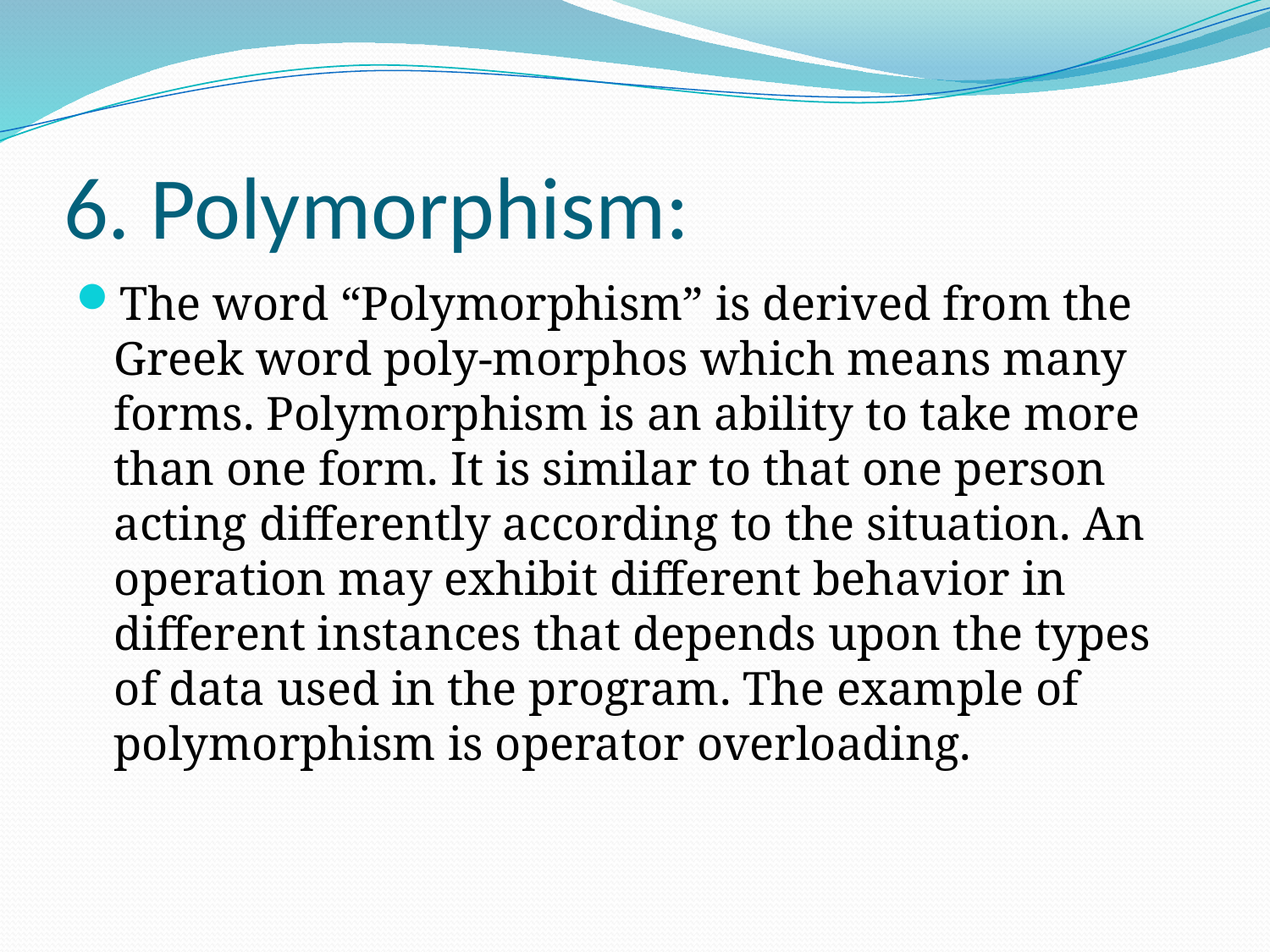

# 6. Polymorphism:
The word “Polymorphism” is derived from the Greek word poly-morphos which means many forms. Polymorphism is an ability to take more than one form. It is similar to that one person acting differently according to the situation. An operation may exhibit different behavior in different instances that depends upon the types of data used in the program. The example of polymorphism is operator overloading.